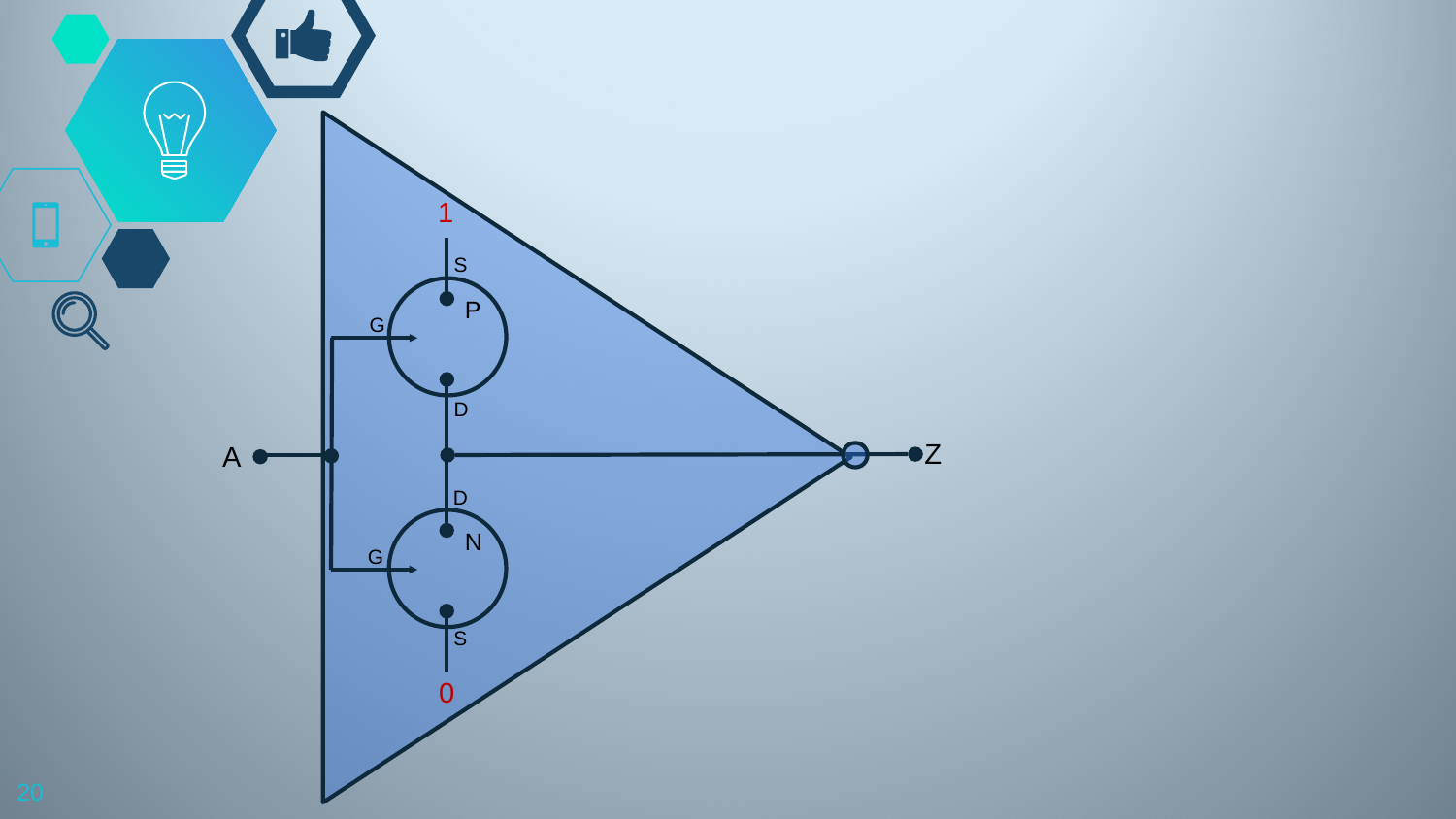

1

S

P
G

D
Z
A

D

N
G

S
0
20